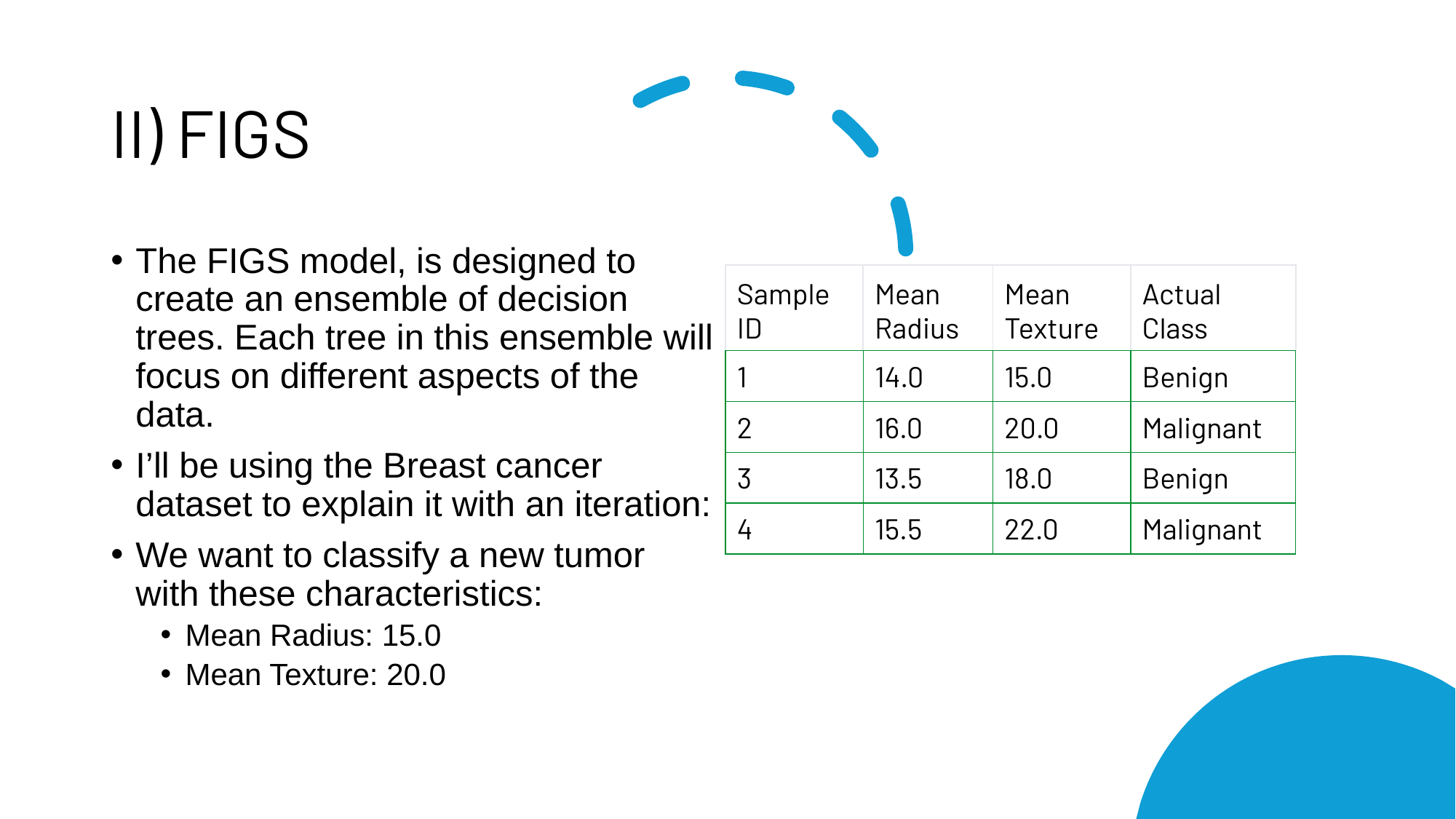

# II) FIGS

The FIGS model, is designed to create an ensemble of decision trees. Each tree in this ensemble will focus on different aspects of the data.
I’ll be using the Breast cancer dataset to explain it with an iteration:
We want to classify a new tumor with these characteristics:
Mean Radius: 15.0
Mean Texture: 20.0

| Sample ID | Mean Radius | Mean Texture | Actual Class |
| --- | --- | --- | --- |
| 1 | 14.0 | 15.0 | Benign |
| 2 | 16.0 | 20.0 | Malignant |
| 3 | 13.5 | 18.0 | Benign |
| 4 | 15.5 | 22.0 | Malignant |